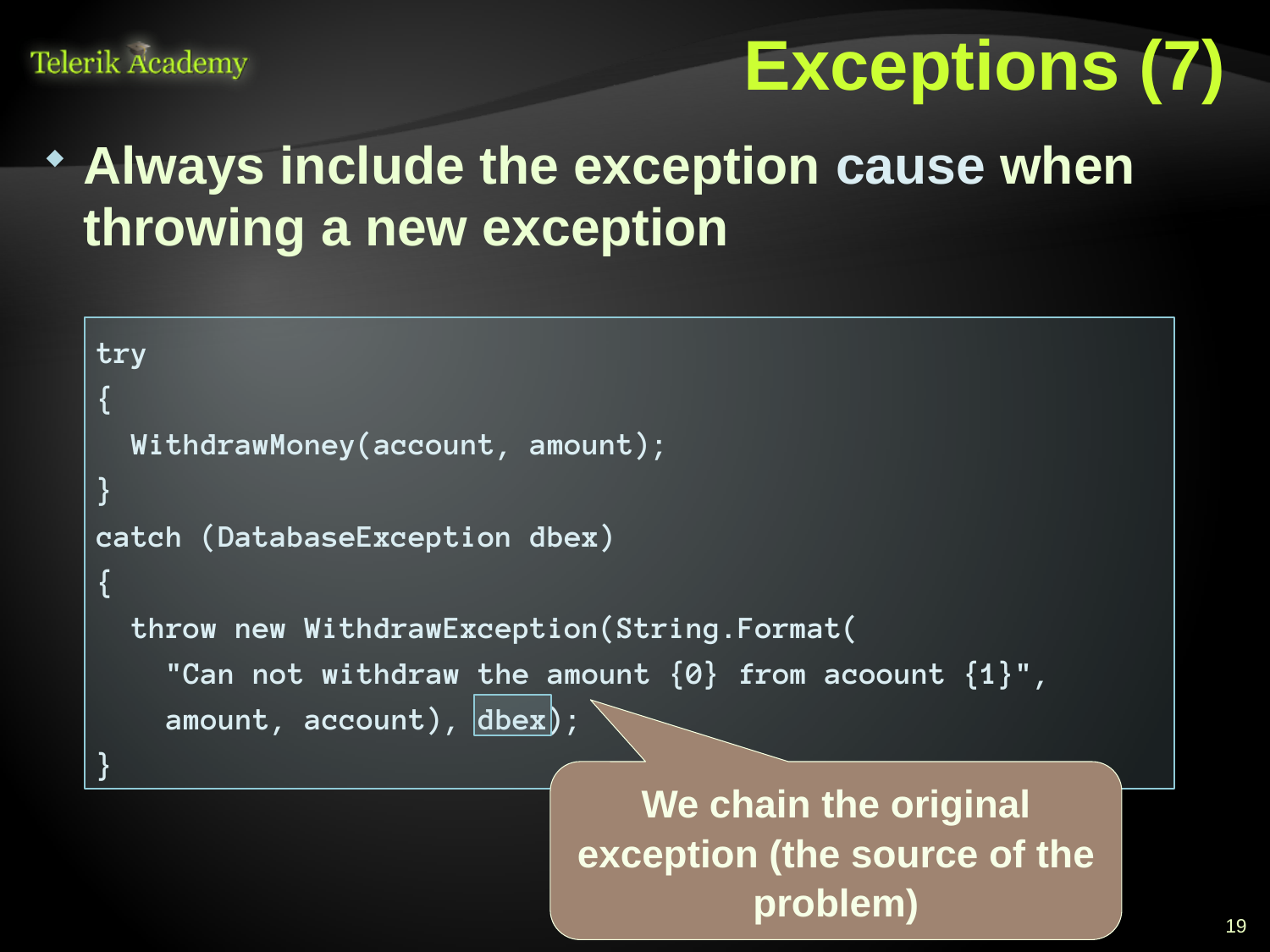

# Exceptions (7)
Always include the exception cause when throwing a new exception
try
{
  WithdrawMoney(account, amount);
}
catch (DatabaseException dbex)
{
  throw new WithdrawException(String.Format(
    "Can not withdraw the amount {0} from acoount {1}",
    amount, account), dbex);
}

We chain the original exception (the source of the problem)
19